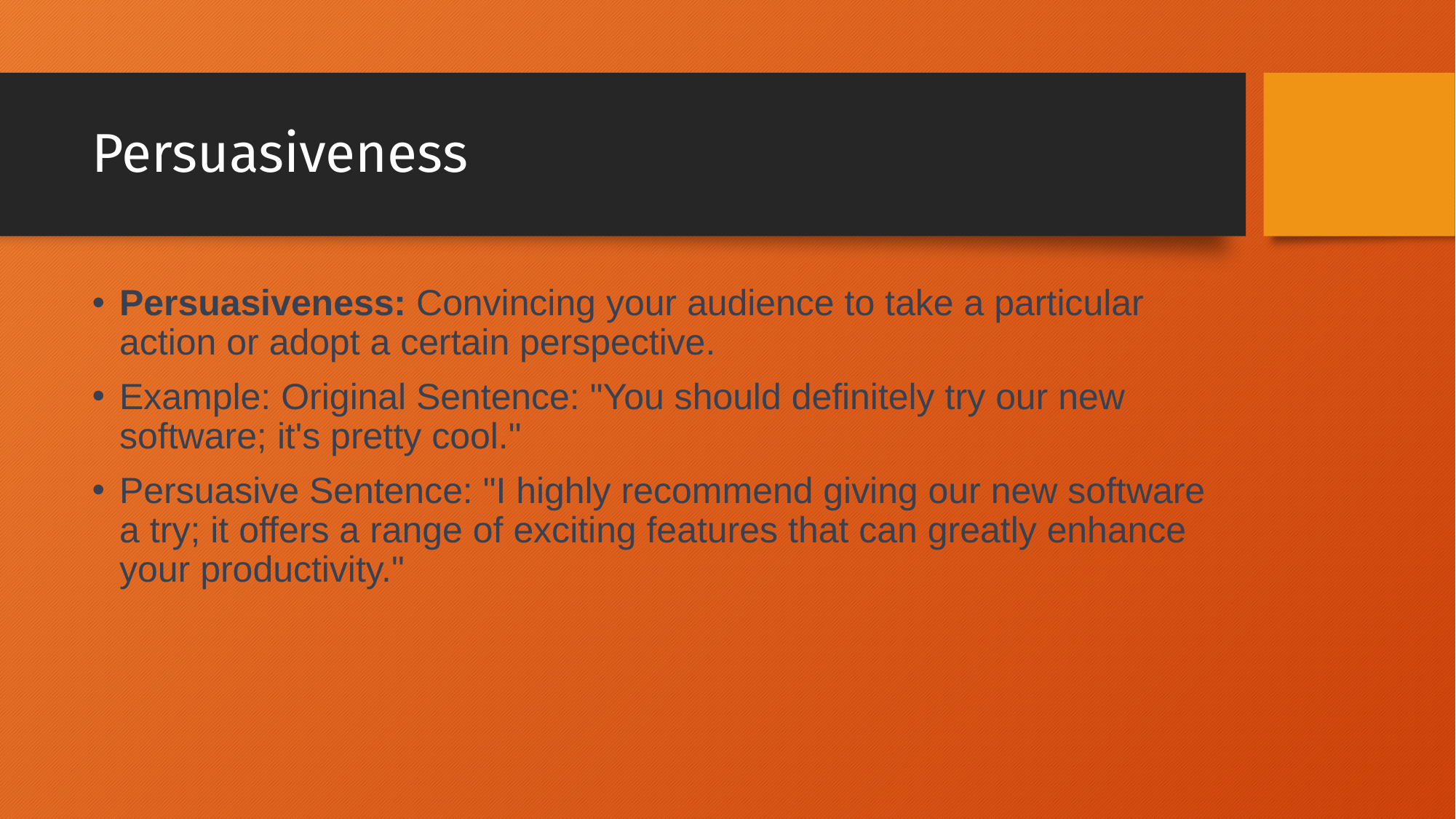

# Persuasiveness
Persuasiveness: Convincing your audience to take a particular action or adopt a certain perspective.
Example: Original Sentence: "You should definitely try our new software; it's pretty cool."
Persuasive Sentence: "I highly recommend giving our new software a try; it offers a range of exciting features that can greatly enhance your productivity."